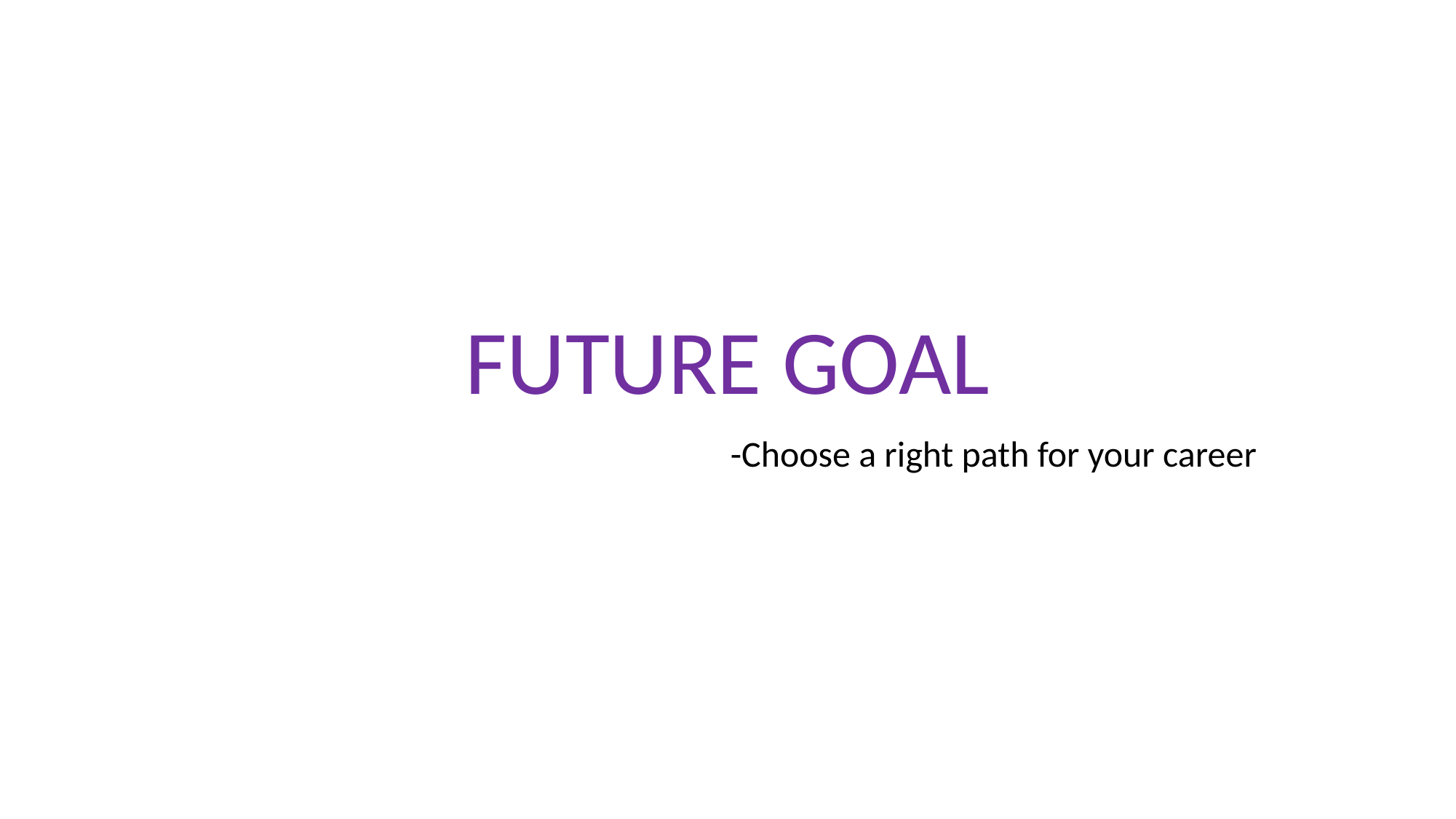

# FUTURE GOAL
                                                                 -Choose a right path for your career